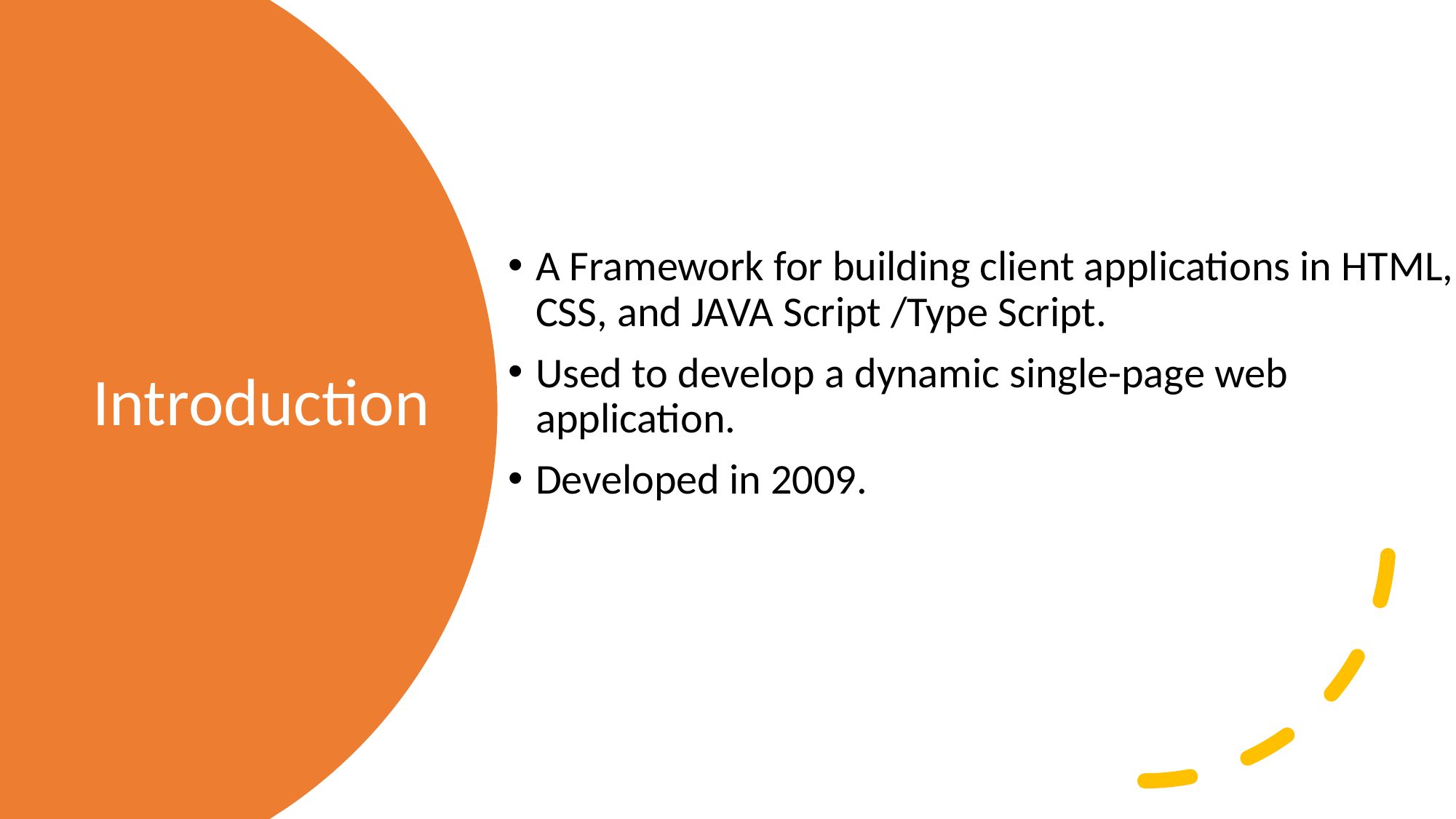

A Framework for building client applications in HTML, CSS, and JAVA Script /Type Script.
Used to develop a dynamic single-page web application.
Developed in 2009.

# Introduction